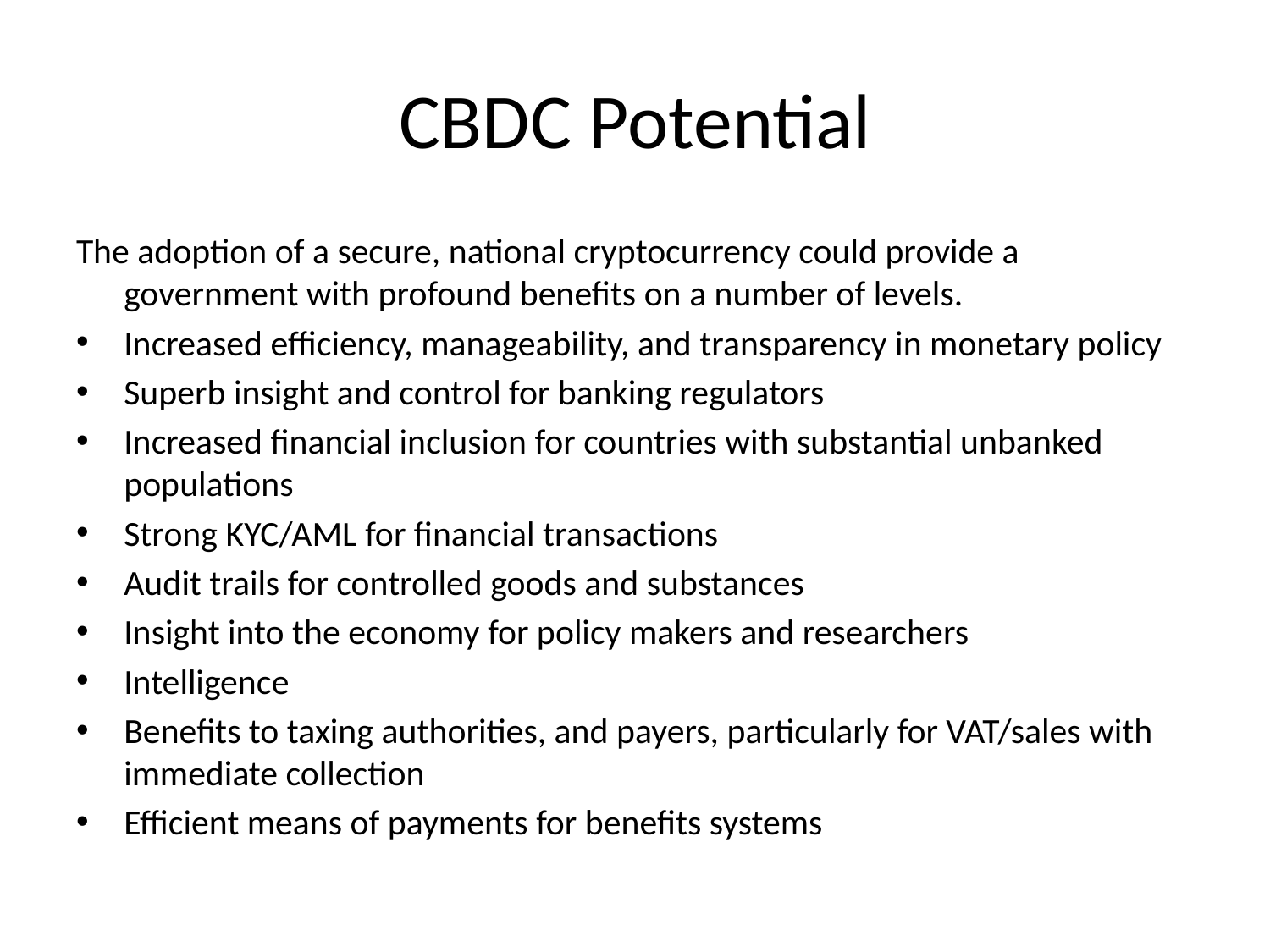

# CBDC Potential
The adoption of a secure, national cryptocurrency could provide a government with profound benefits on a number of levels.
Increased efficiency, manageability, and transparency in monetary policy
Superb insight and control for banking regulators
Increased financial inclusion for countries with substantial unbanked populations
Strong KYC/AML for financial transactions
Audit trails for controlled goods and substances
Insight into the economy for policy makers and researchers
Intelligence
Benefits to taxing authorities, and payers, particularly for VAT/sales with immediate collection
Efficient means of payments for benefits systems